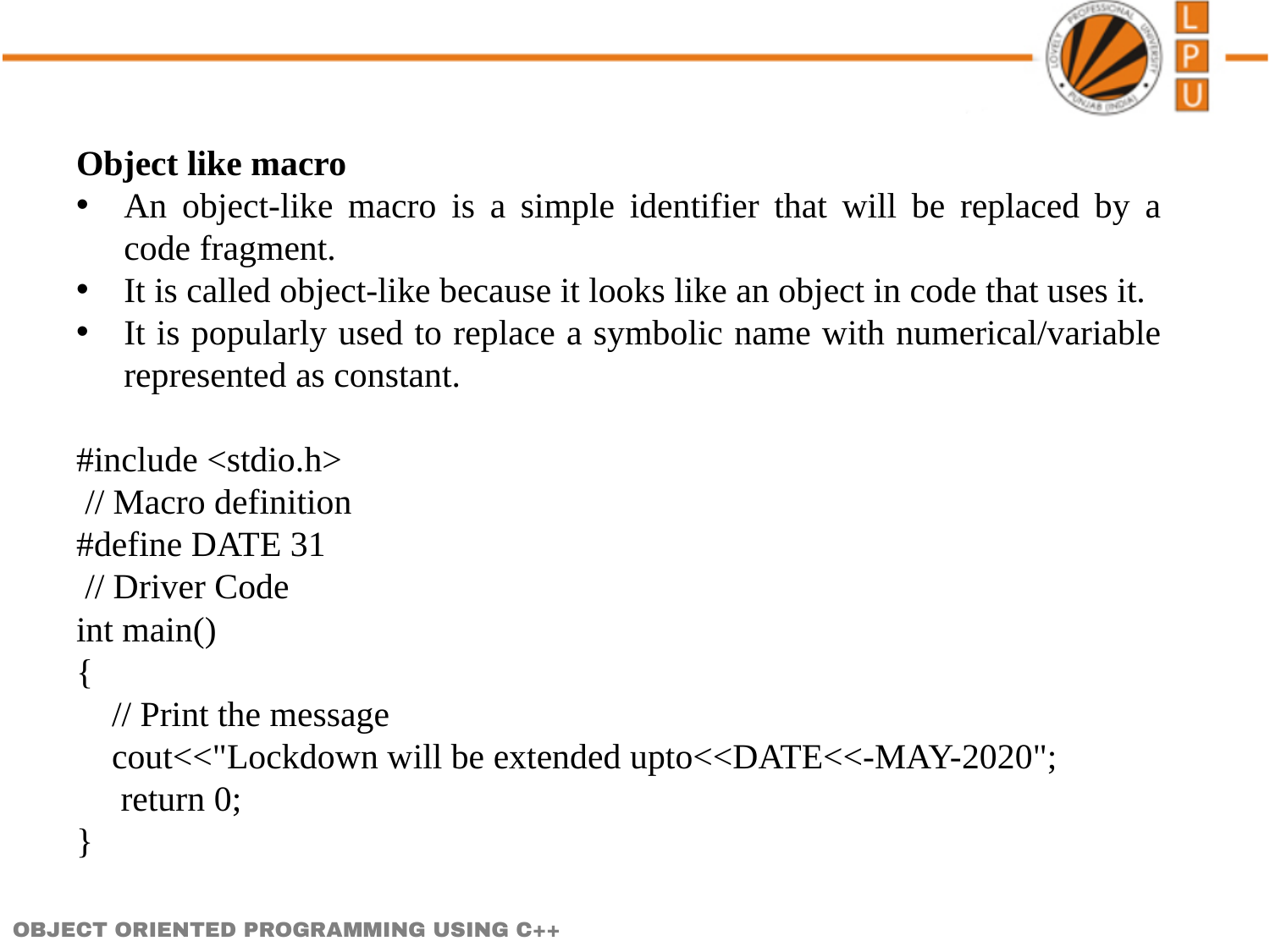

Object like macro
An object-like macro is a simple identifier that will be replaced by a code fragment.
It is called object-like because it looks like an object in code that uses it.
It is popularly used to replace a symbolic name with numerical/variable represented as constant.

#include <stdio.h>
 // Macro definition
#define DATE 31
 // Driver Code
int main()
{
    // Print the message
    cout<<"Lockdown will be extended upto<<DATE<<-MAY-2020";
     return 0;
}